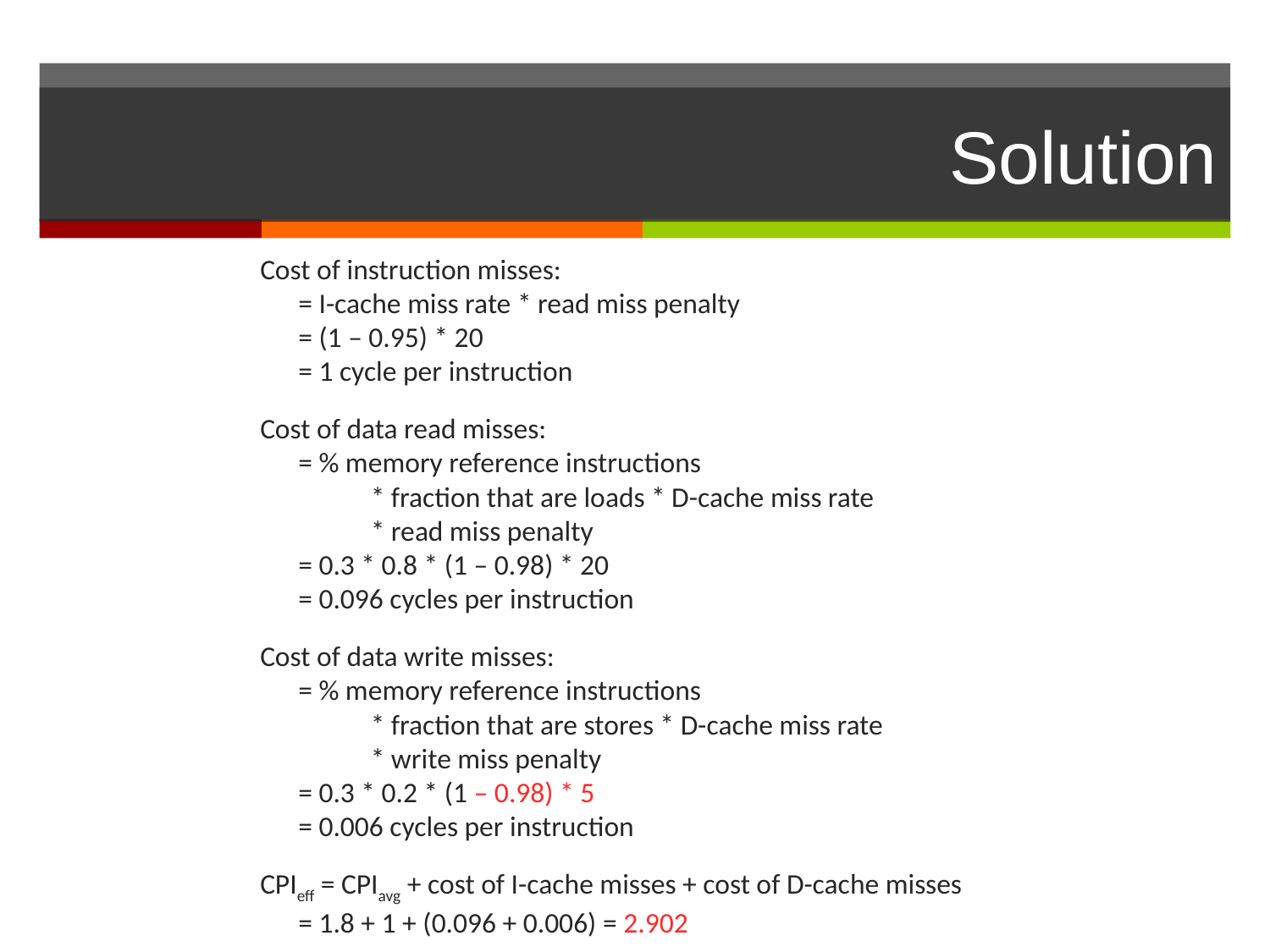

# Solution
Cost of instruction misses:
      = I-cache miss rate * read miss penalty
      = (1 – 0.95) * 20
      = 1 cycle per instruction
Cost of data read misses:
      = % memory reference instructions
	    * fraction that are loads * D-cache miss rate
	    * read miss penalty
      = 0.3 * 0.8 * (1 – 0.98) * 20
      = 0.096 cycles per instruction
Cost of data write misses:
      = % memory reference instructions
	    * fraction that are stores * D-cache miss rate
	    * write miss penalty
      = 0.3 * 0.2 * (1 – 0.98) * 5
      = 0.006 cycles per instruction
CPIeff = CPIavg + cost of I-cache misses + cost of D-cache misses
      = 1.8 + 1 + (0.096 + 0.006) = 2.902